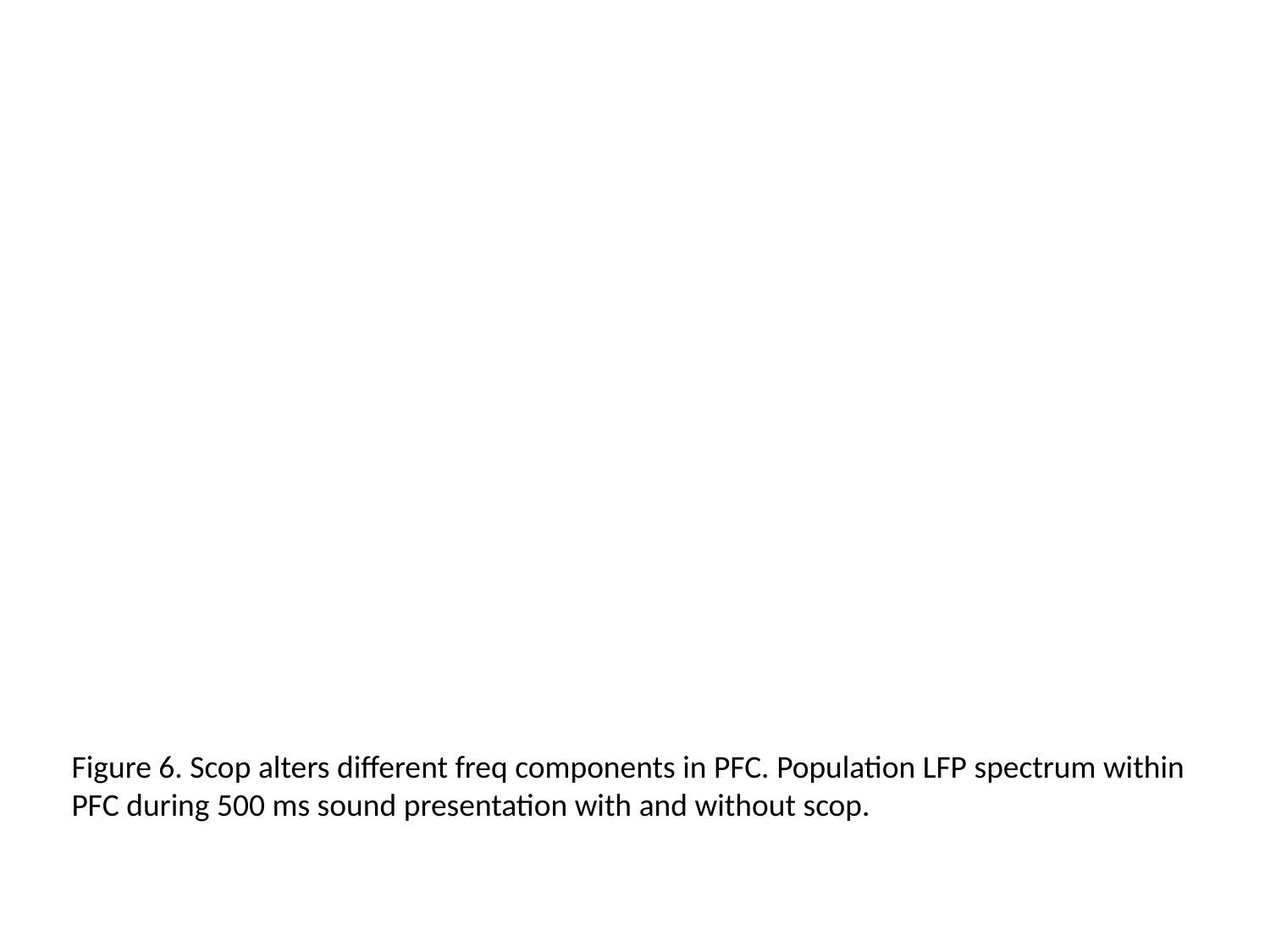

Figure 6. Scop alters different freq components in PFC. Population LFP spectrum within PFC during 500 ms sound presentation with and without scop.